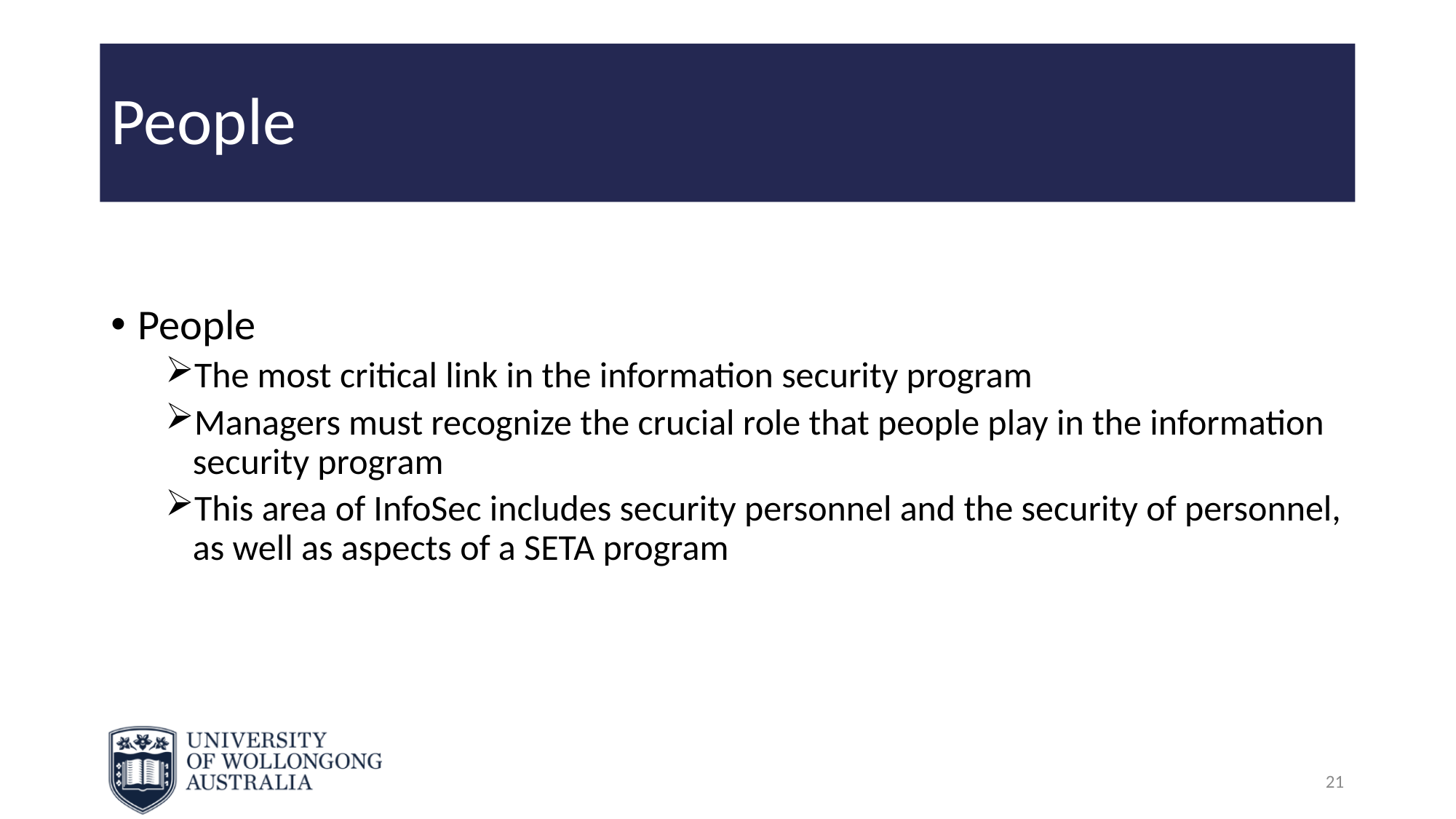

# People
People
The most critical link in the information security program
Managers must recognize the crucial role that people play in the information security program
This area of InfoSec includes security personnel and the security of personnel, as well as aspects of a SETA program
21